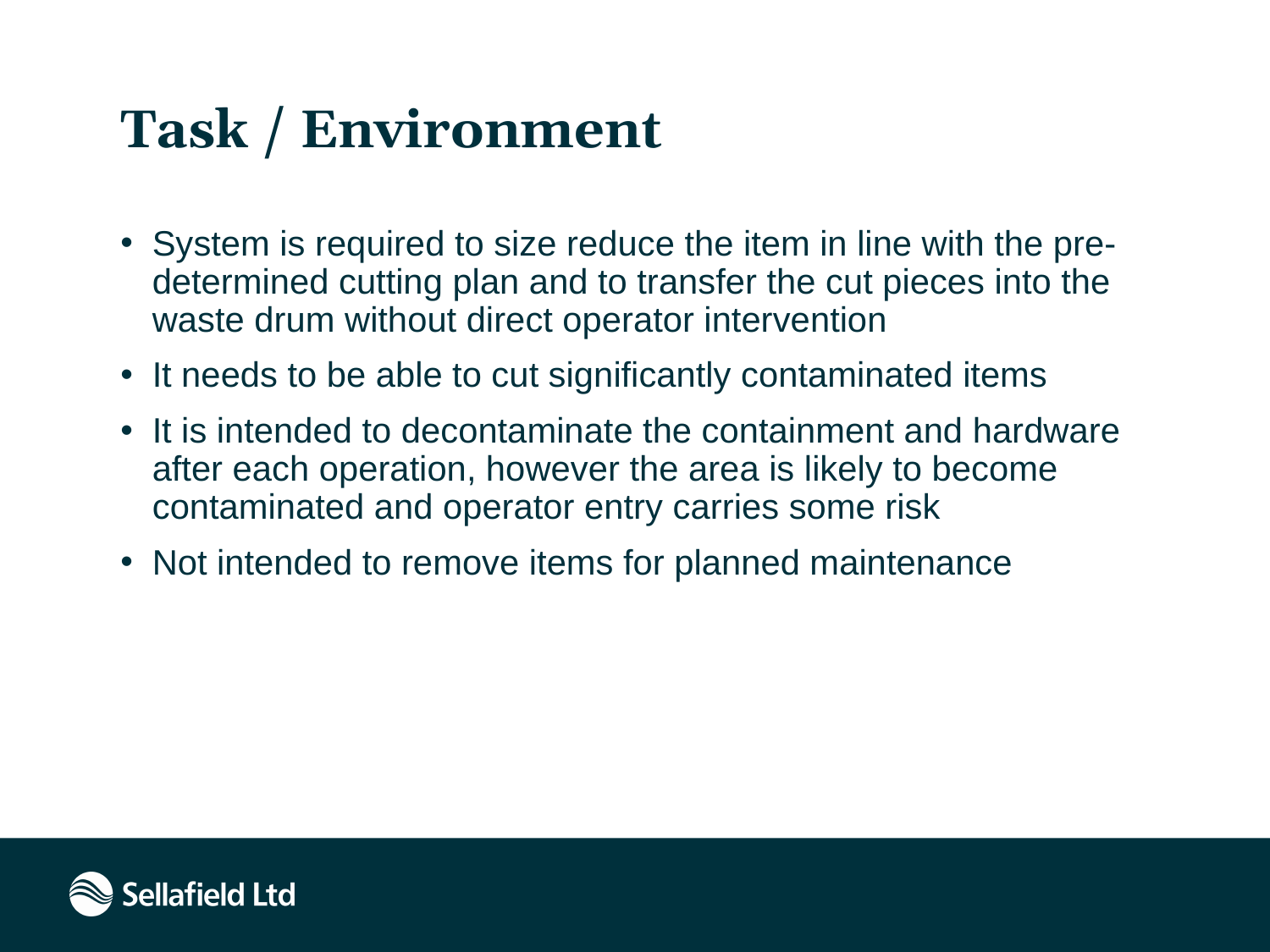

Task / Environment
System is required to size reduce the item in line with the pre-determined cutting plan and to transfer the cut pieces into the waste drum without direct operator intervention
It needs to be able to cut significantly contaminated items
It is intended to decontaminate the containment and hardware after each operation, however the area is likely to become contaminated and operator entry carries some risk
Not intended to remove items for planned maintenance